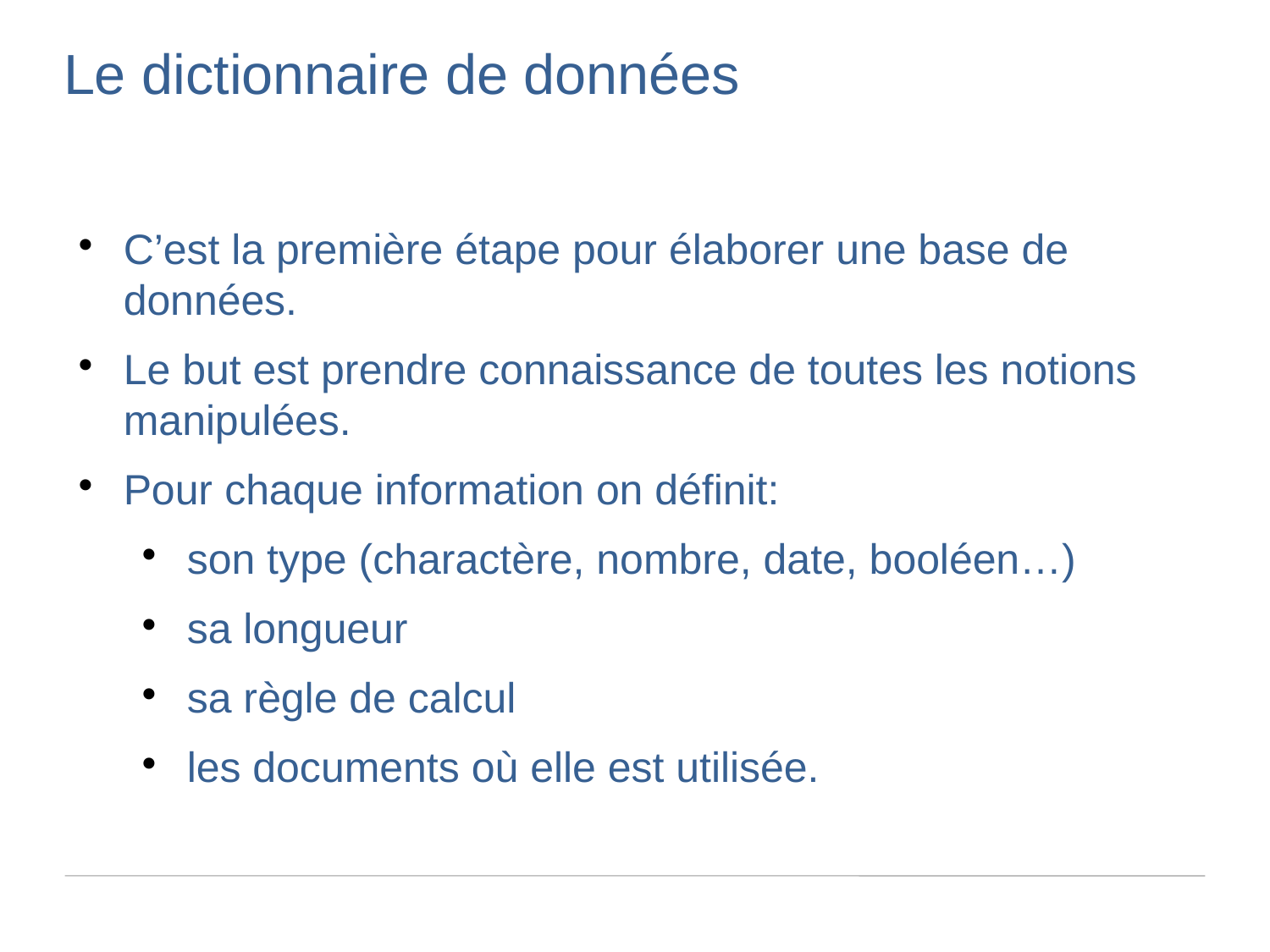

Le dictionnaire de données
C’est la première étape pour élaborer une base de données.
Le but est prendre connaissance de toutes les notions manipulées.
Pour chaque information on définit:
son type (charactère, nombre, date, booléen…)
sa longueur
sa règle de calcul
les documents où elle est utilisée.